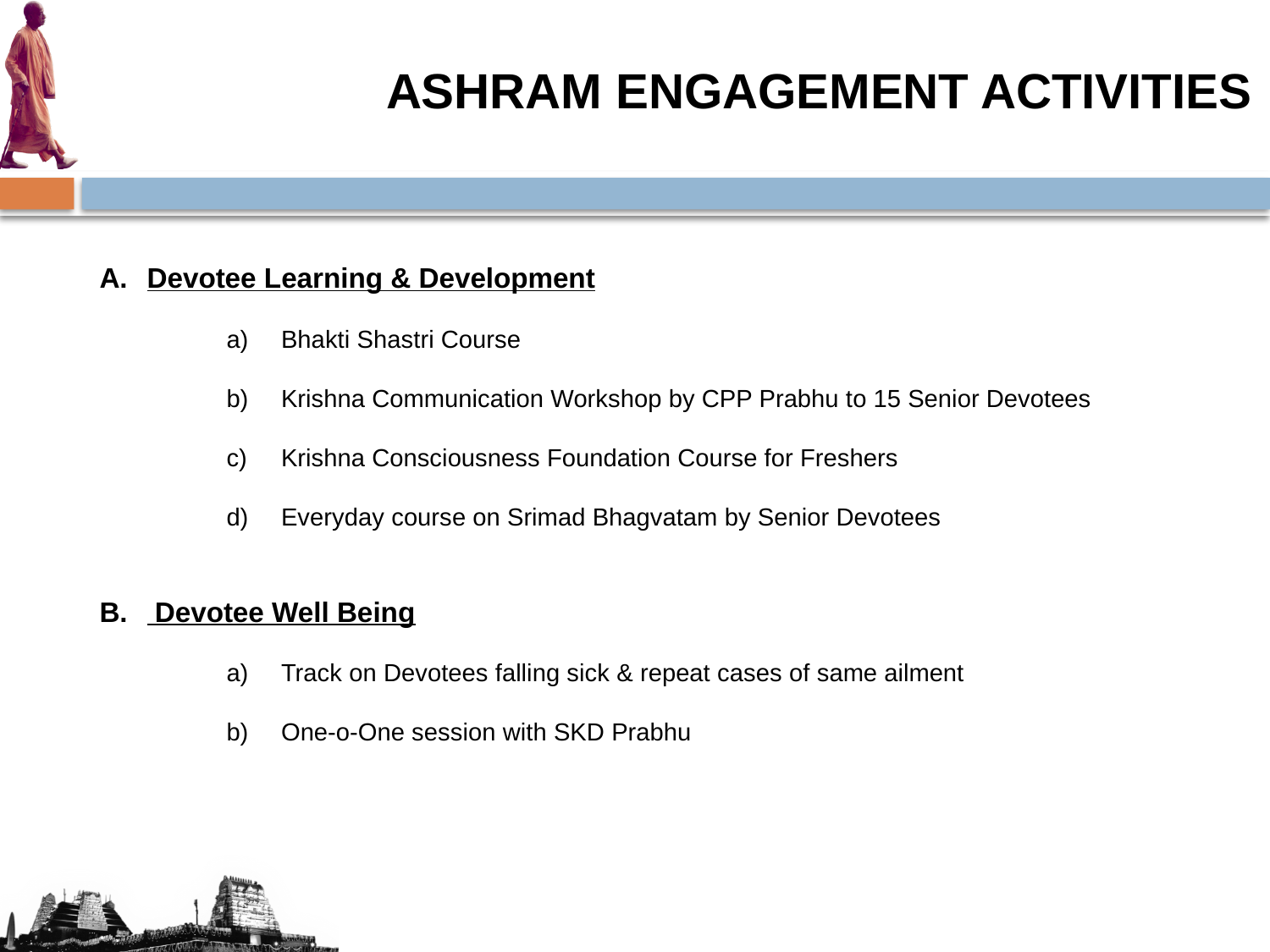

ASHRAM ENGAGEMENT ACTIVITIES
Devotee Learning & Development

 Bhakti Shastri Course

 Krishna Communication Workshop by CPP Prabhu to 15 Senior Devotees

 Krishna Consciousness Foundation Course for Freshers

 Everyday course on Srimad Bhagvatam by Senior Devotees

 Devotee Well Being

 Track on Devotees falling sick & repeat cases of same ailment

 One-o-One session with SKD Prabhu